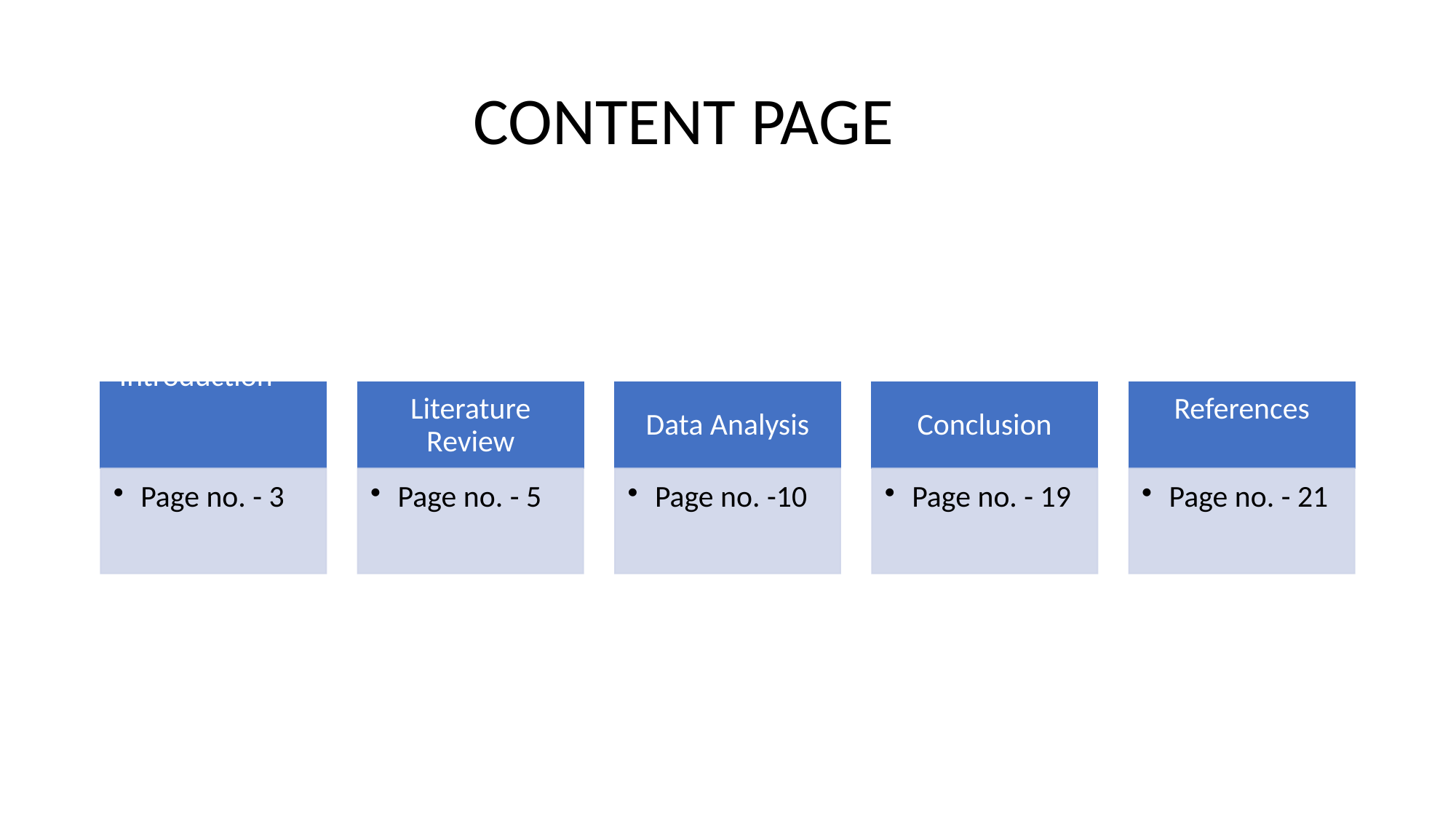

# CONTENT PAGE
Introduction
Page no. - 3
Literature Review
Page no. - 5
Data Analysis
Page no. -10
Conclusion
Page no. - 19
References
Page no. - 21